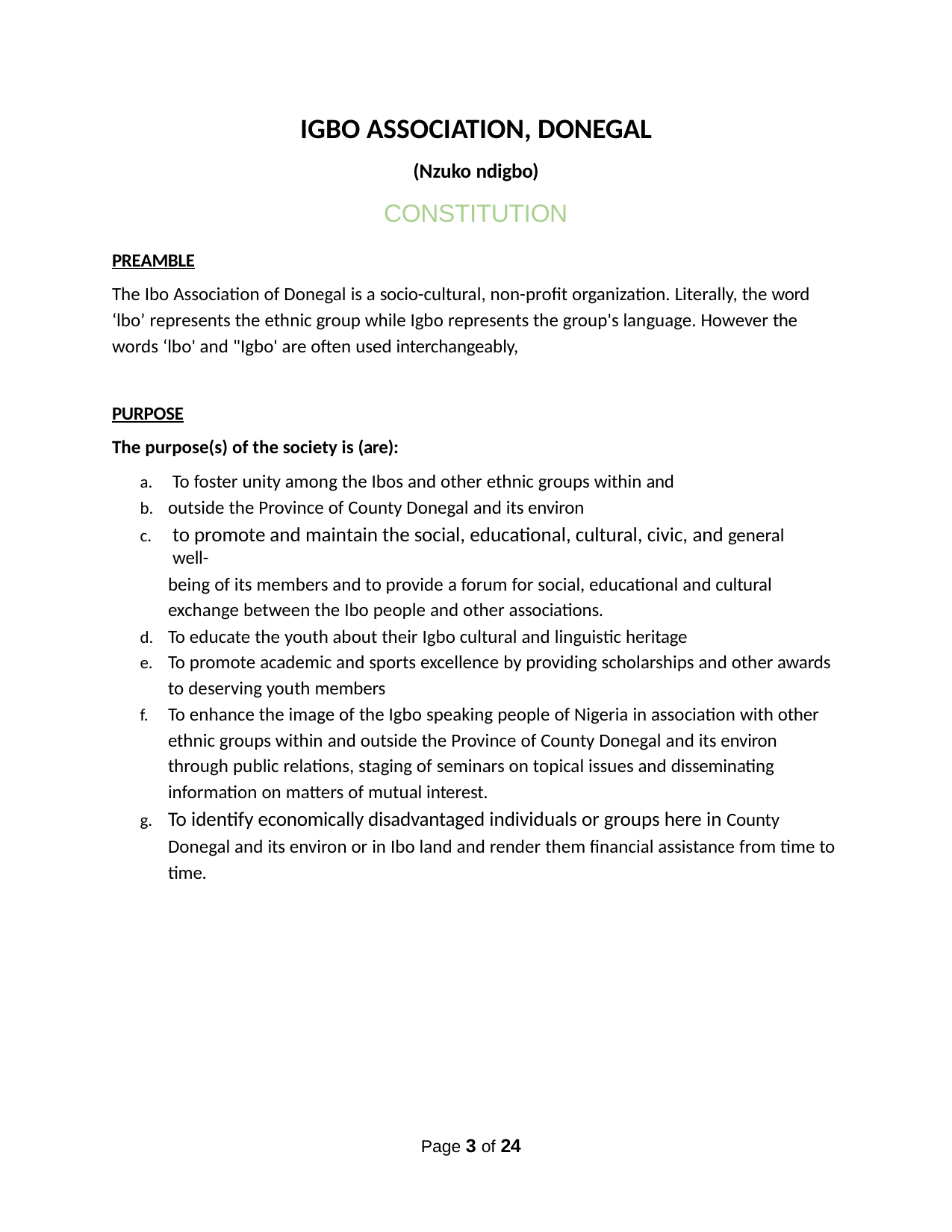

IGBO ASSOCIATION, DONEGAL
(Nzuko ndigbo)
CONSTITUTION

PREAMBLE
The Ibo Association of Donegal is a socio-cultural, non-profit organization. Literally, the word ‘lbo’ represents the ethnic group while Igbo represents the group's language. However the words ‘lbo' and "Igbo' are often used interchangeably,

PURPOSE
The purpose(s) of the society is (are):
To foster unity among the Ibos and other ethnic groups within and
outside the Province of County Donegal and its environ
to promote and maintain the social, educational, cultural, civic, and general well-
being of its members and to provide a forum for social, educational and cultural exchange between the Ibo people and other associations.
To educate the youth about their Igbo cultural and linguistic heritage
To promote academic and sports excellence by providing scholarships and other awards to deserving youth members
To enhance the image of the Igbo speaking people of Nigeria in association with other ethnic groups within and outside the Province of County Donegal and its environ through public relations, staging of seminars on topical issues and disseminating information on matters of mutual interest.
To identify economically disadvantaged individuals or groups here in County
Donegal and its environ or in Ibo land and render them financial assistance from time to time.
Page 3 of 24